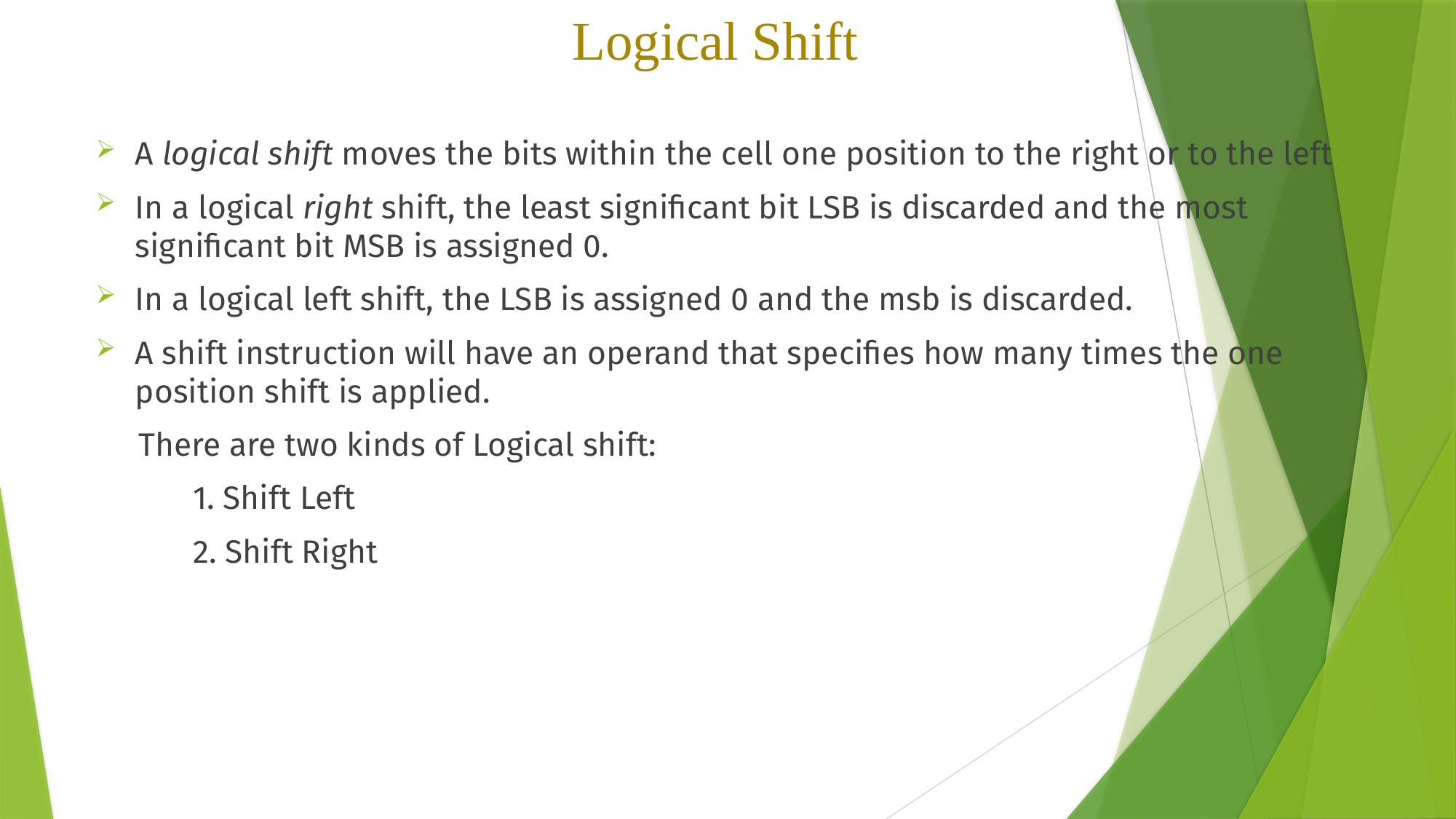

# Logical Shift
A logical shift moves the bits within the cell one position to the right or to the left
In a logical right shift, the least significant bit LSB is discarded and the most significant bit MSB is assigned 0.
In a logical left shift, the LSB is assigned 0 and the msb is discarded.
A shift instruction will have an operand that specifies how many times the one position shift is applied.
     There are two kinds of Logical shift:
		1. Shift Left
		2. Shift Right